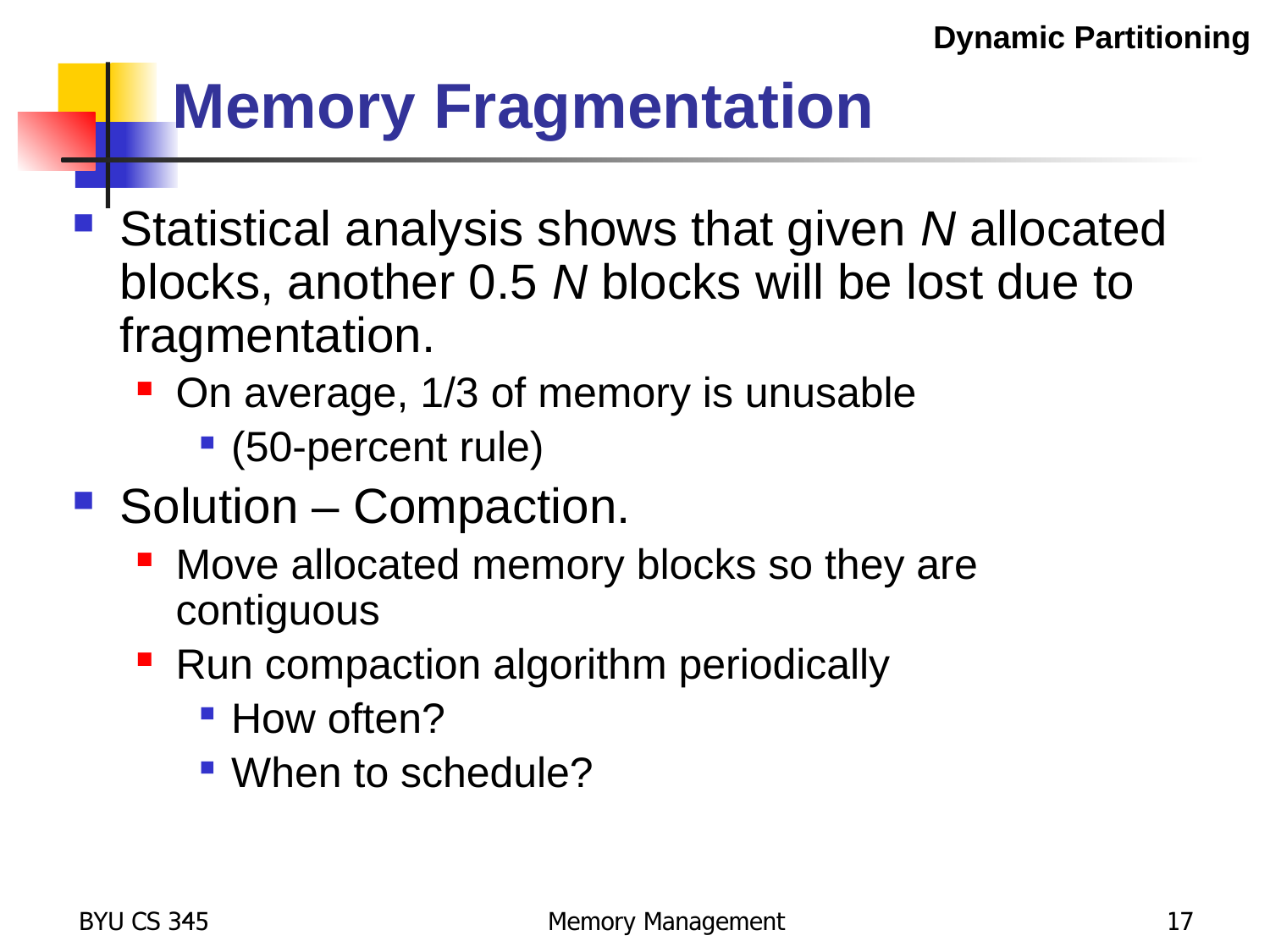

Dynamic Partitioning
# Memory Fragmentation
Statistical analysis shows that given N allocated blocks, another 0.5 N blocks will be lost due to fragmentation.
On average, 1/3 of memory is unusable
(50-percent rule)
Solution – Compaction.
Move allocated memory blocks so they are    contiguous
Run compaction algorithm periodically
How often?
When to schedule?
BYU CS 345
Memory Management
17